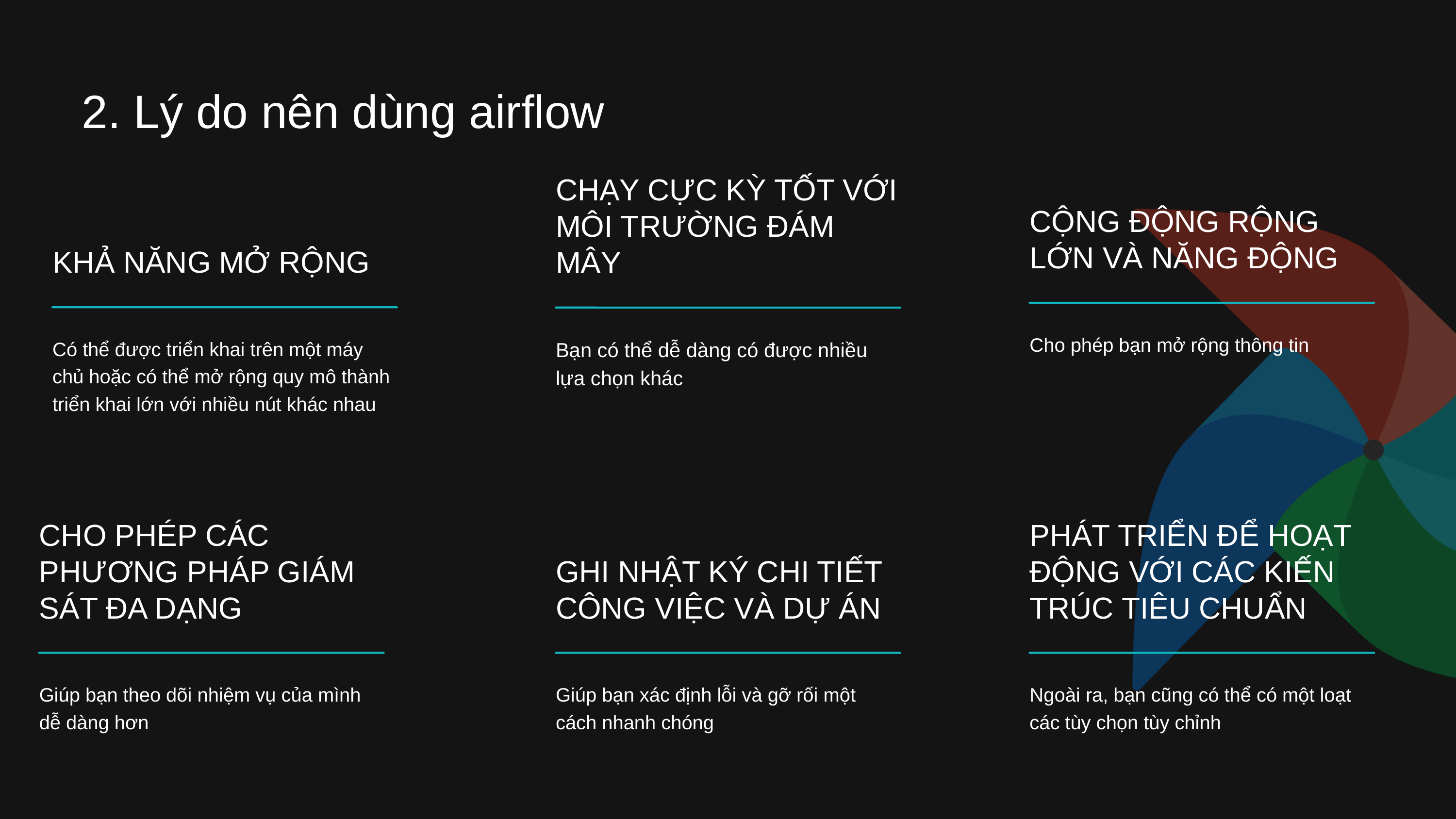

2. Lý do nên dùng airflow
CHẠY CỰC KỲ TỐT VỚI MÔI TRƯỜNG ĐÁM MÂY

Bạn có thể dễ dàng có được nhiều lựa chọn khác

CỘNG ĐỘNG RỘNG LỚN VÀ NĂNG ĐỘNG

Cho phép bạn mở rộng thông tin

KHẢ NĂNG MỞ RỘNG

Có thể được triển khai trên một máy chủ hoặc có thể mở rộng quy mô thành triển khai lớn với nhiều nút khác nhau

CHO PHÉP CÁC PHƯƠNG PHÁP GIÁM SÁT ĐA DẠNG

Giúp bạn theo dõi nhiệm vụ của mình dễ dàng hơn

PHÁT TRIỂN ĐỂ HOẠT ĐỘNG VỚI CÁC KIẾN TRÚC TIÊU CHUẨN

Ngoài ra, bạn cũng có thể có một loạt các tùy chọn tùy chỉnh

GHI NHẬT KÝ CHI TIẾT CÔNG VIỆC VÀ DỰ ÁN

Giúp bạn xác định lỗi và gỡ rối một cách nhanh chóng